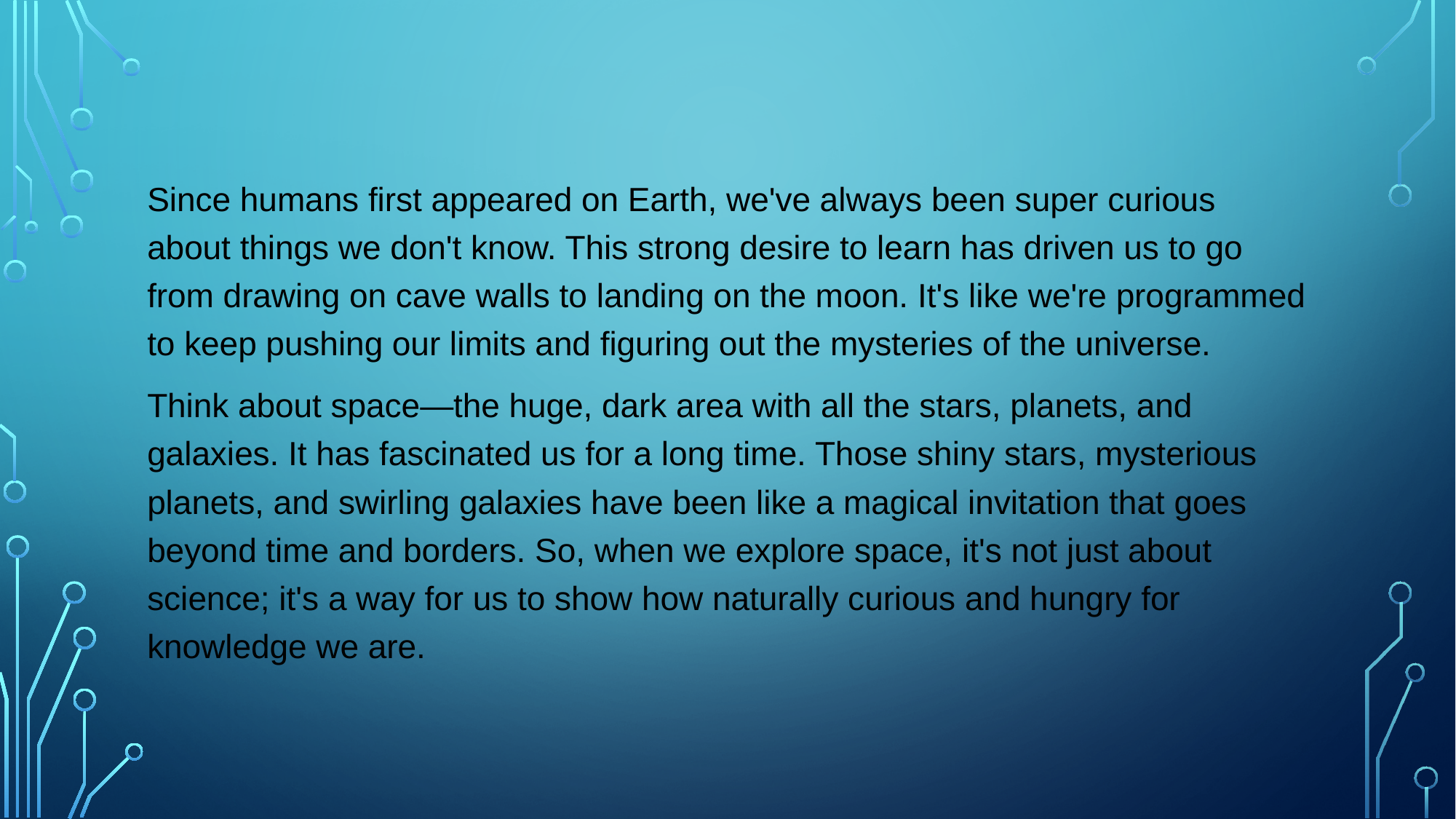

Since humans first appeared on Earth, we've always been super curious about things we don't know. This strong desire to learn has driven us to go from drawing on cave walls to landing on the moon. It's like we're programmed to keep pushing our limits and figuring out the mysteries of the universe.
Think about space—the huge, dark area with all the stars, planets, and galaxies. It has fascinated us for a long time. Those shiny stars, mysterious planets, and swirling galaxies have been like a magical invitation that goes beyond time and borders. So, when we explore space, it's not just about science; it's a way for us to show how naturally curious and hungry for knowledge we are.